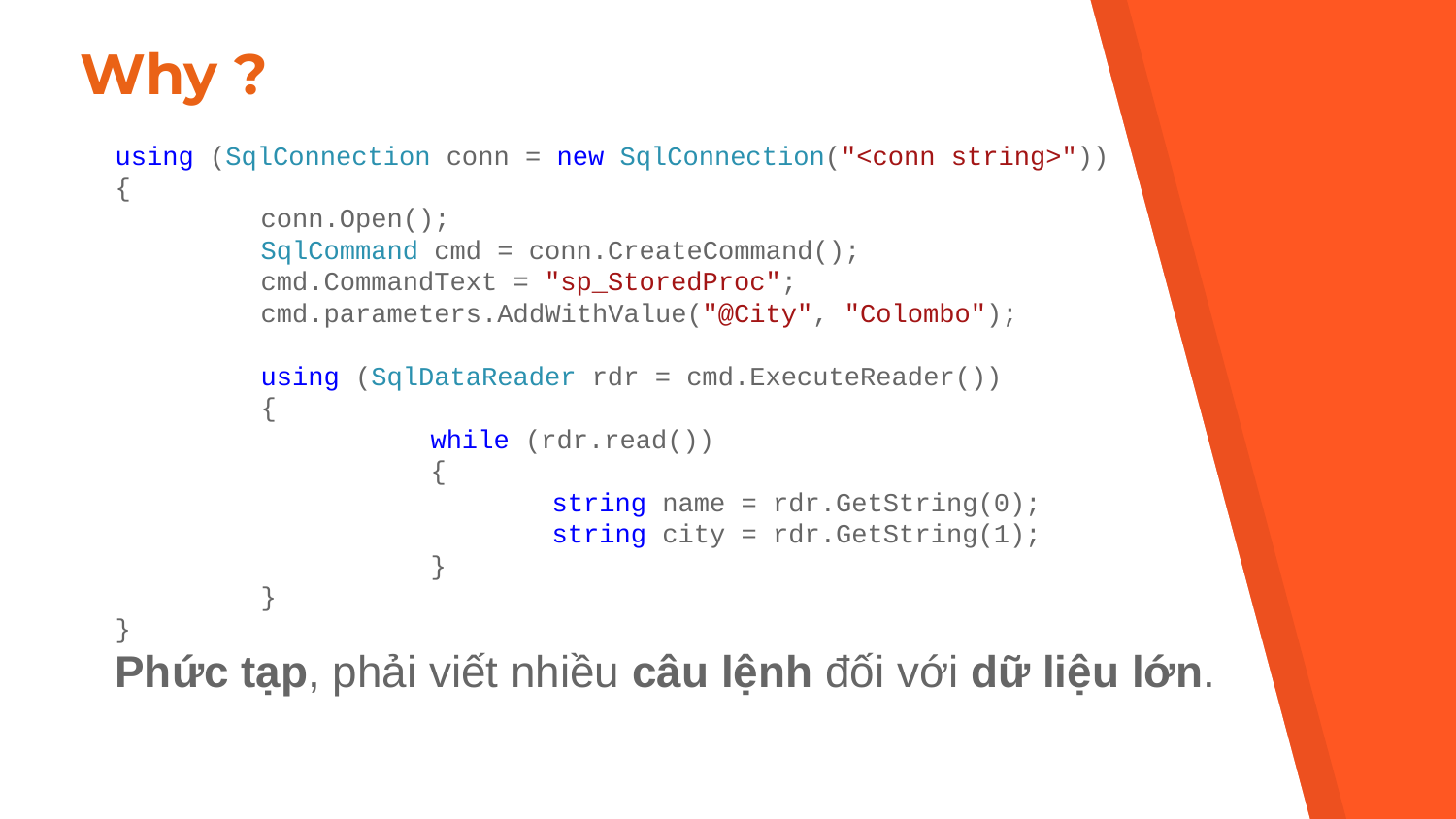

# Why ?
using (SqlConnection conn = new SqlConnection("<conn string>"))
{
	conn.Open();
	SqlCommand cmd = conn.CreateCommand();
	cmd.CommandText = "sp_StoredProc";
	cmd.parameters.AddWithValue("@City", "Colombo");

	using (SqlDataReader rdr = cmd.ExecuteReader())
	{
                    while (rdr.read())
                    {
			string name = rdr.GetString(0);
                    	string city = rdr.GetString(1);
                    }
	}
}
Phức tạp, phải viết nhiều câu lệnh đối với dữ liệu lớn.